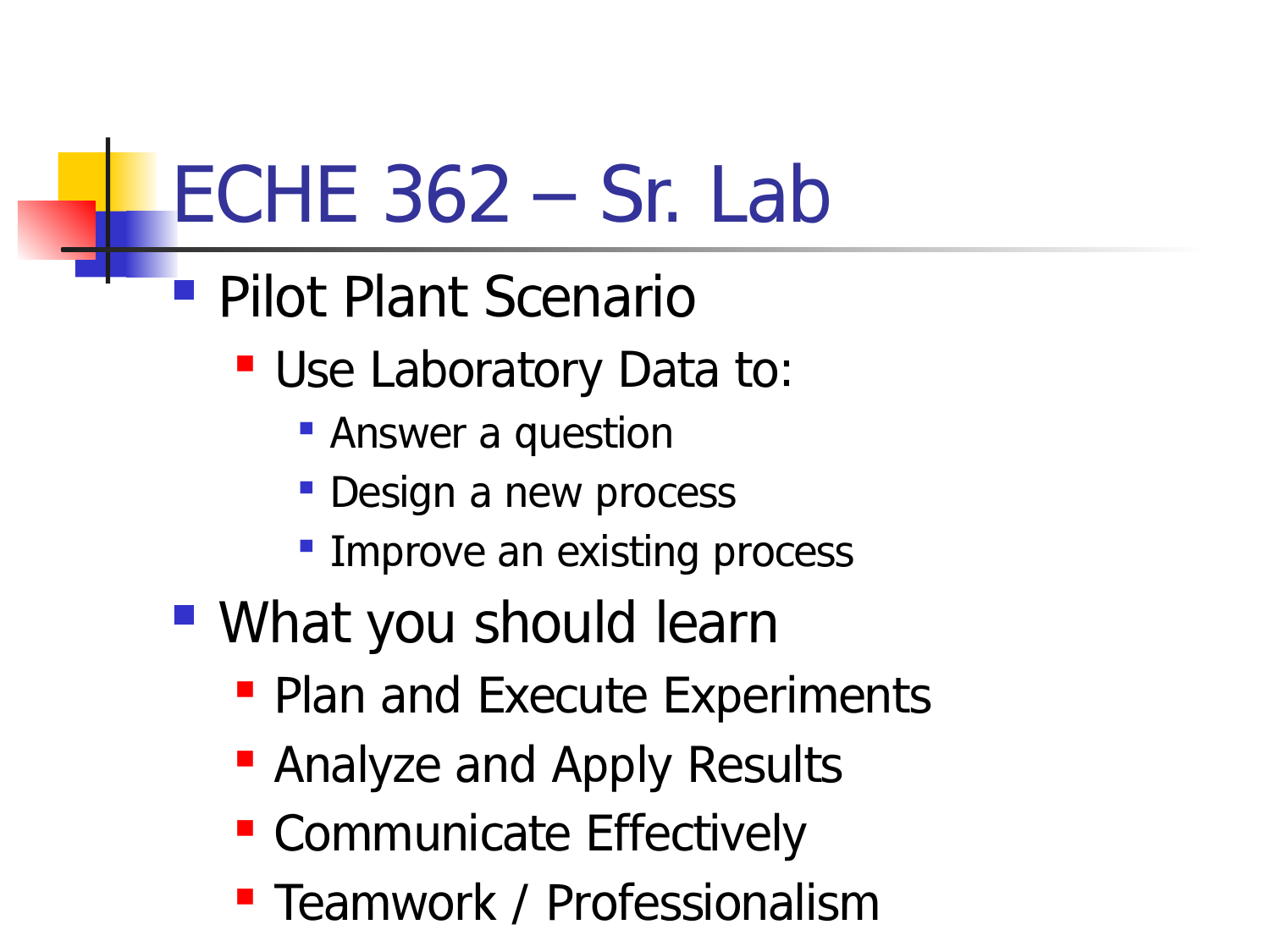

# ECHE 362 – Sr. Lab
Pilot Plant Scenario
Use Laboratory Data to:
Answer a question
Design a new process
Improve an existing process
What you should learn
Plan and Execute Experiments
Analyze and Apply Results
Communicate Effectively
Teamwork / Professionalism